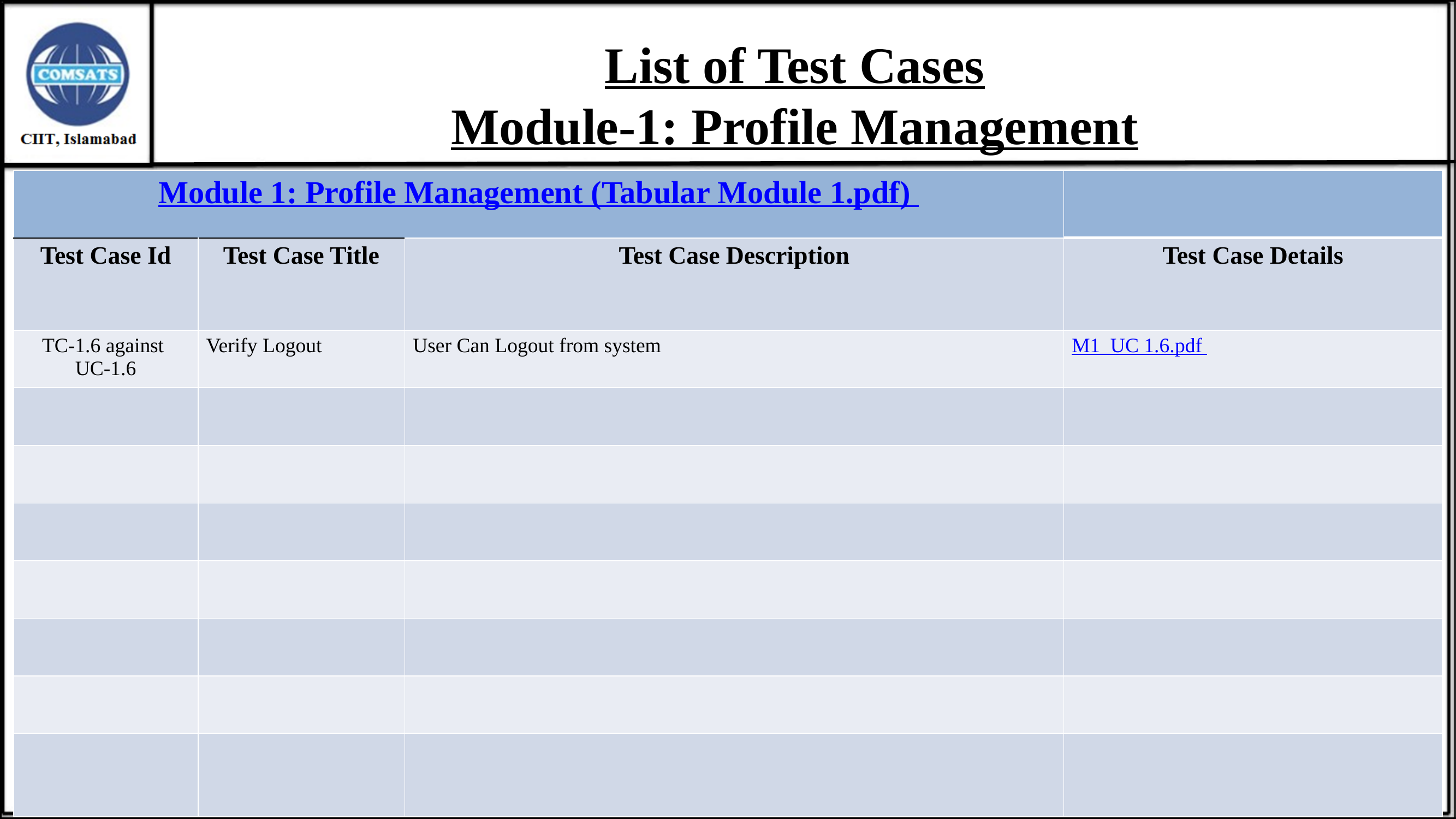

# List of Test Cases Module-1: Profile Management
| Module 1: Profile Management (Tabular Module 1.pdf) |  |  |  |
| --- | --- | --- | --- |
| Test Case Id | Test Case Title | Test Case Description | Test Case Details |
| TC-1.6 against UC-1.6 | Verify Logout | User Can Logout from system | M1\_UC 1.6.pdf |
|  |  |  |  |
|  |  |  |  |
|  |  |  |  |
|  |  |  |  |
|  |  |  |  |
|  |  |  |  |
|  |  |  |  |